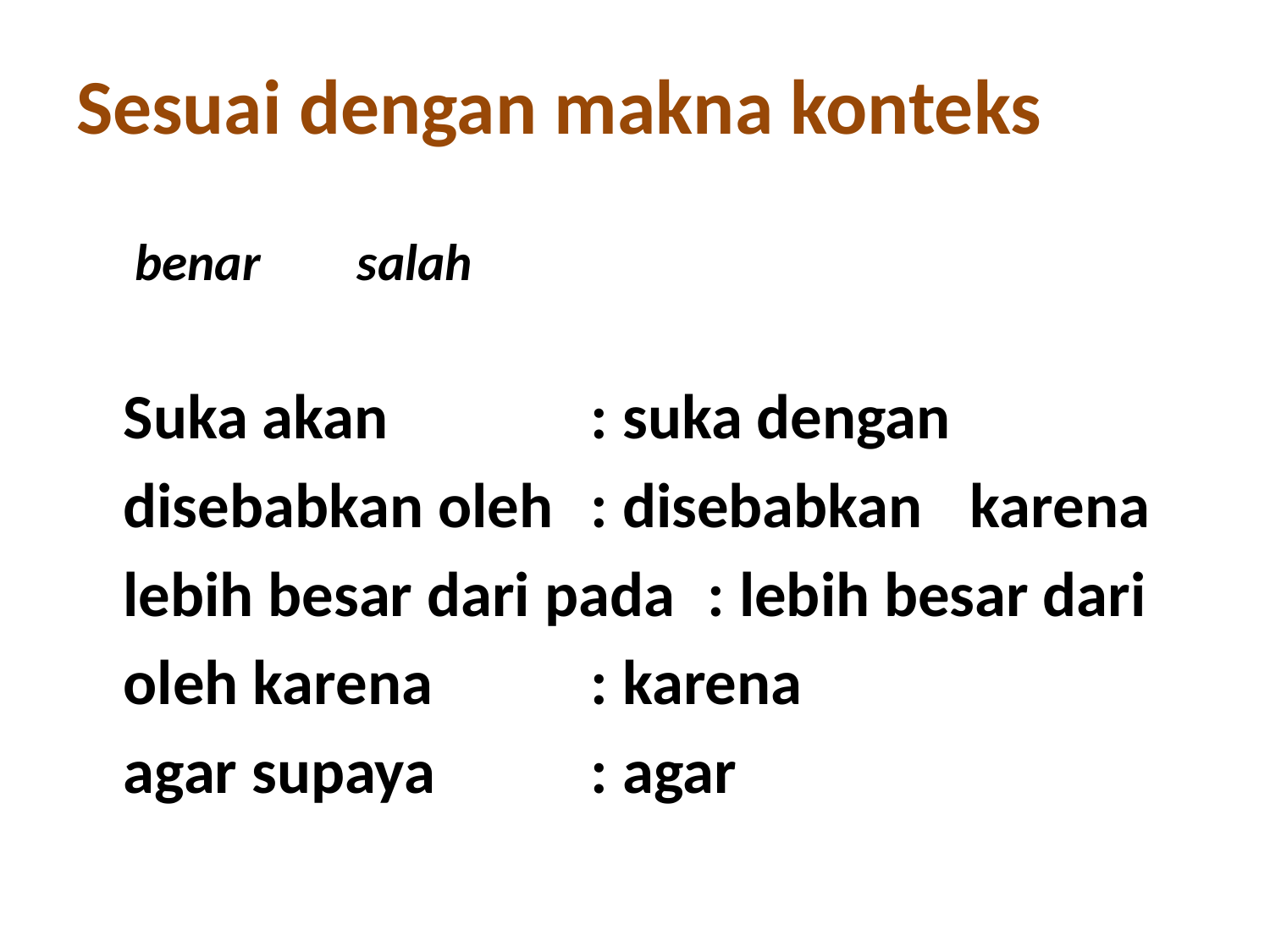

# Sesuai dengan makna konteks
	 benar				salah

	Suka akan 			: suka dengan
	disebabkan oleh		: disebabkan 						  karena
	lebih besar dari pada	: lebih besar dari
	oleh karena 			: karena
	agar supaya 			: agar